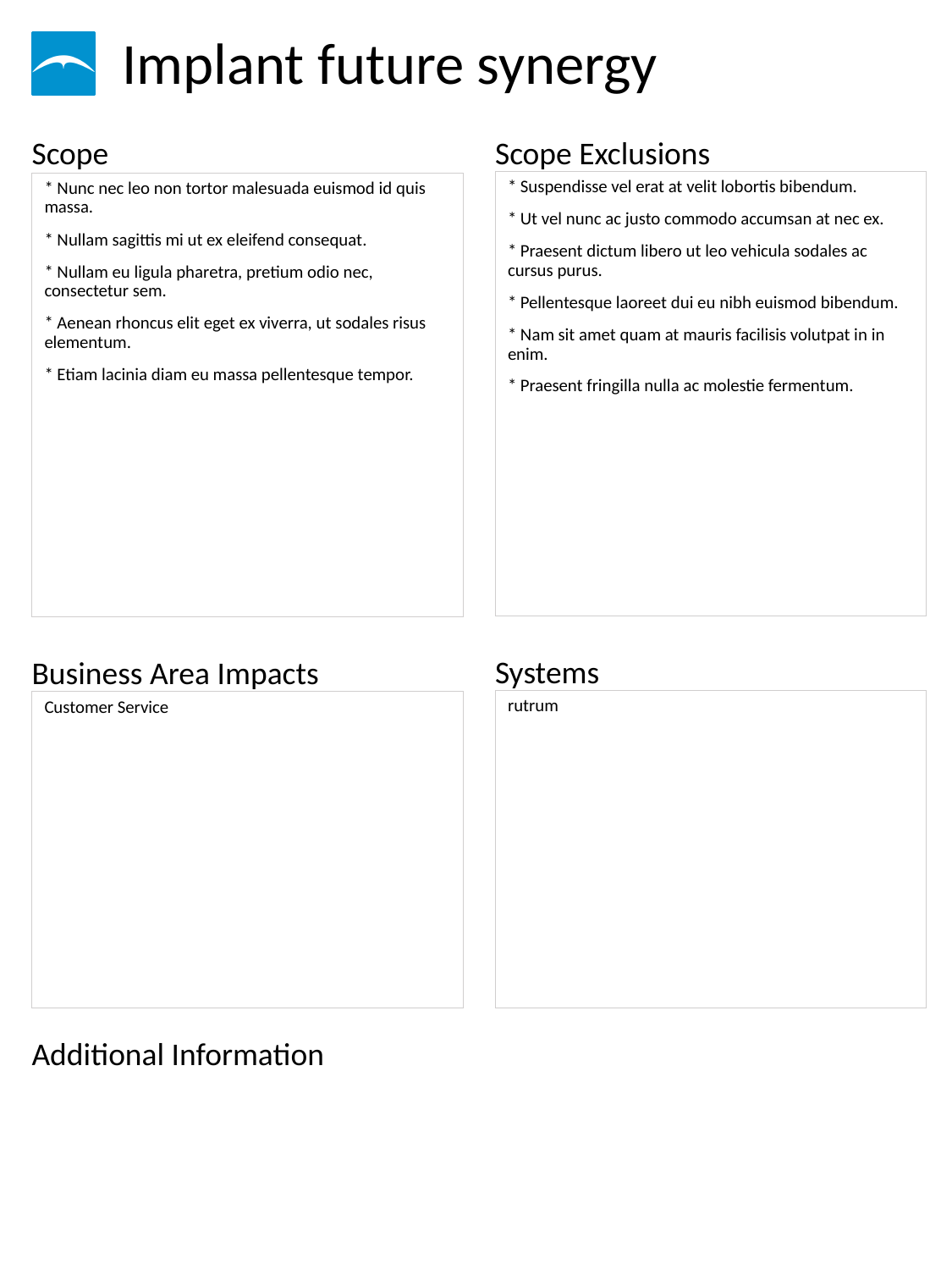

# Implant future synergy
* Suspendisse vel erat at velit lobortis bibendum.
* Ut vel nunc ac justo commodo accumsan at nec ex.
* Praesent dictum libero ut leo vehicula sodales ac cursus purus.
* Pellentesque laoreet dui eu nibh euismod bibendum.
* Nam sit amet quam at mauris facilisis volutpat in in enim.
* Praesent fringilla nulla ac molestie fermentum.
* Nunc nec leo non tortor malesuada euismod id quis massa.
* Nullam sagittis mi ut ex eleifend consequat.
* Nullam eu ligula pharetra, pretium odio nec, consectetur sem.
* Aenean rhoncus elit eget ex viverra, ut sodales risus elementum.
* Etiam lacinia diam eu massa pellentesque tempor.
rutrum
Customer Service